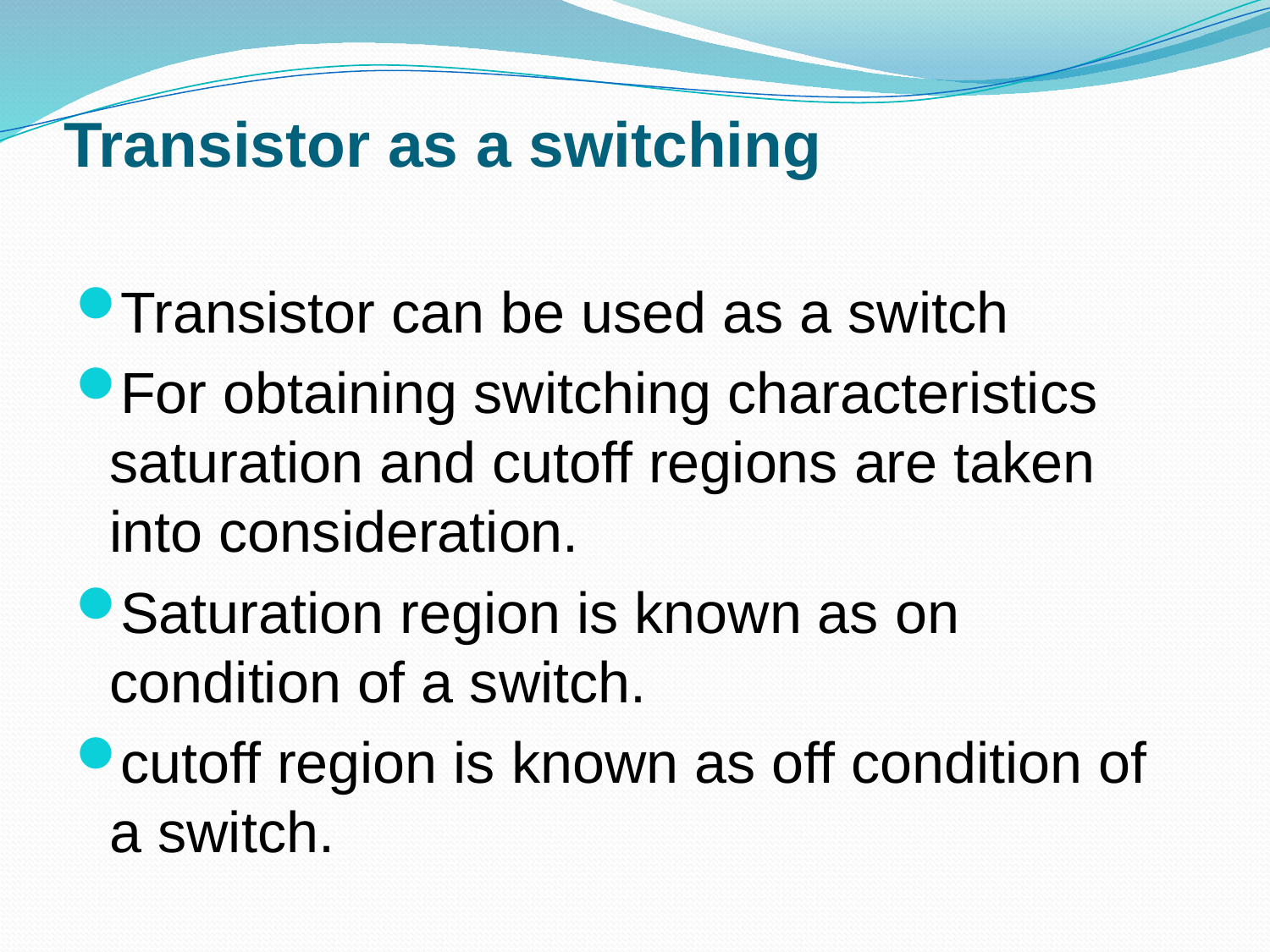

# Transistor as a switching
Transistor can be used as a switch
For obtaining switching characteristics saturation and cutoff regions are taken into consideration.
Saturation region is known as on condition of a switch.
cutoff region is known as off condition of a switch.